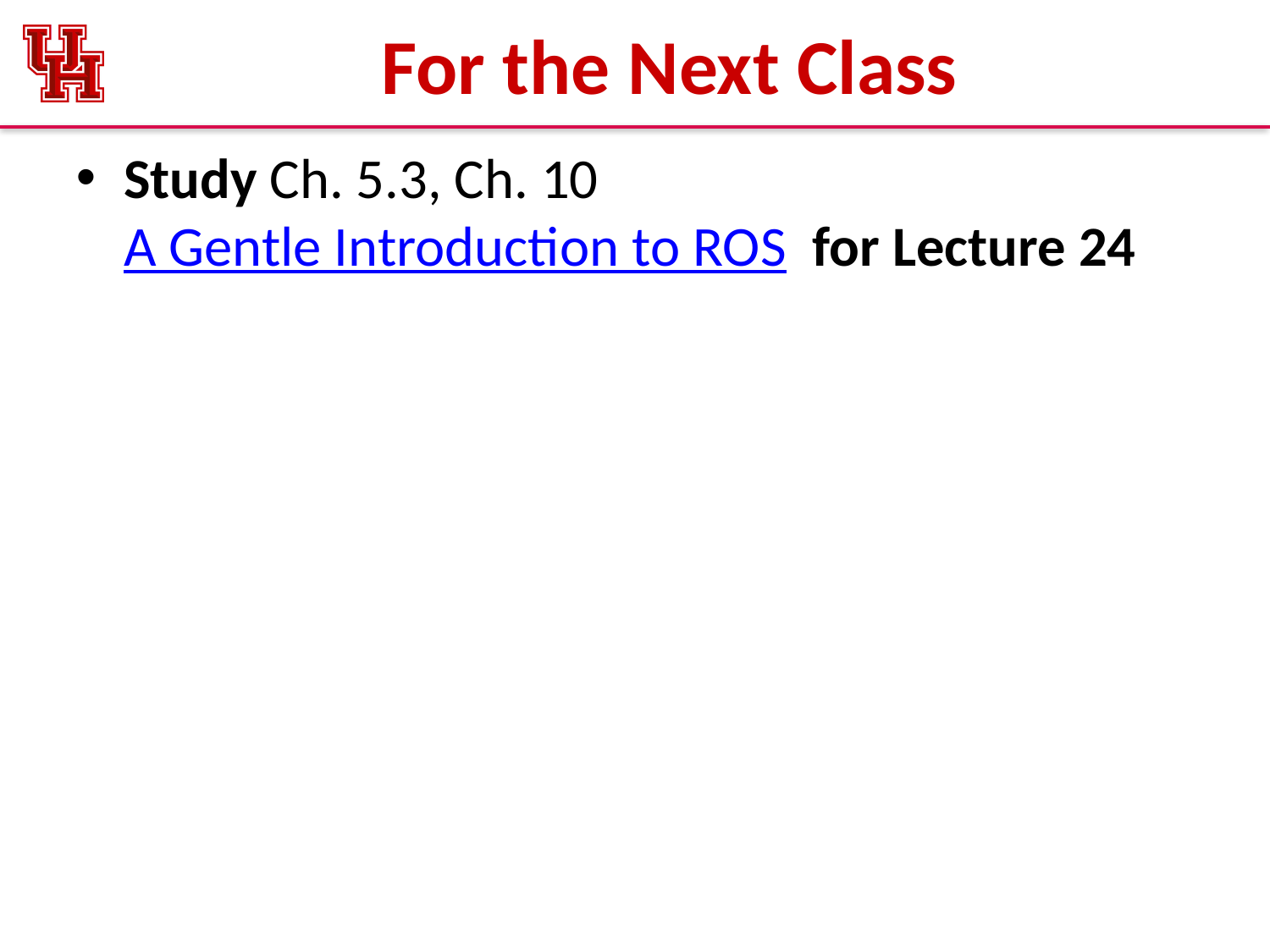

# For the Next Class
Study Ch. 5.3, Ch. 10 A Gentle Introduction to ROS  for Lecture 24